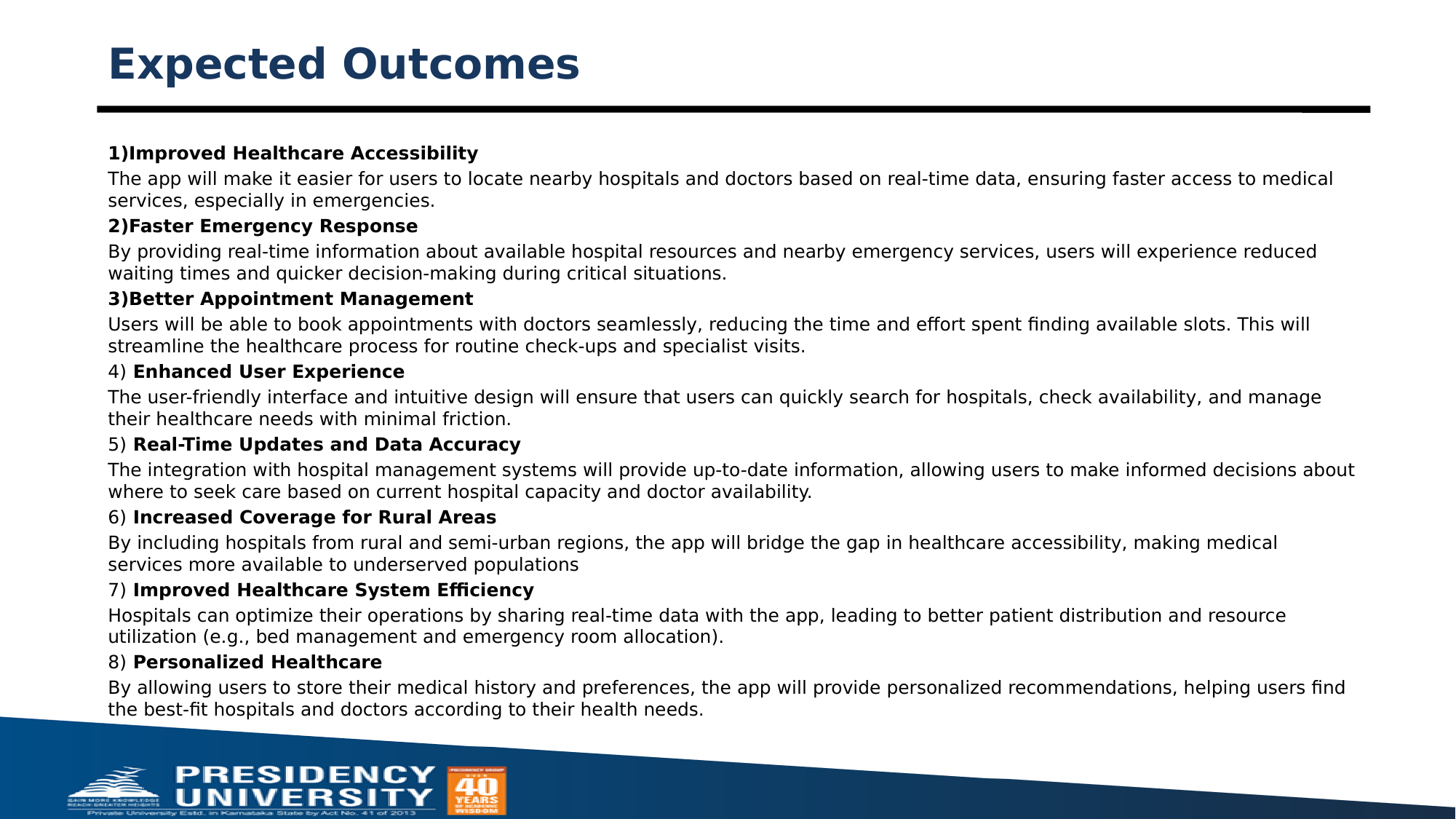

# Expected Outcomes
1)Improved Healthcare Accessibility
The app will make it easier for users to locate nearby hospitals and doctors based on real-time data, ensuring faster access to medical services, especially in emergencies.
2)Faster Emergency Response
By providing real-time information about available hospital resources and nearby emergency services, users will experience reduced waiting times and quicker decision-making during critical situations.
3)Better Appointment Management
Users will be able to book appointments with doctors seamlessly, reducing the time and effort spent finding available slots. This will streamline the healthcare process for routine check-ups and specialist visits.
4) Enhanced User Experience
The user-friendly interface and intuitive design will ensure that users can quickly search for hospitals, check availability, and manage their healthcare needs with minimal friction.
5) Real-Time Updates and Data Accuracy
The integration with hospital management systems will provide up-to-date information, allowing users to make informed decisions about where to seek care based on current hospital capacity and doctor availability.
6) Increased Coverage for Rural Areas
By including hospitals from rural and semi-urban regions, the app will bridge the gap in healthcare accessibility, making medical services more available to underserved populations
7) Improved Healthcare System Efficiency
Hospitals can optimize their operations by sharing real-time data with the app, leading to better patient distribution and resource utilization (e.g., bed management and emergency room allocation).
8) Personalized Healthcare
By allowing users to store their medical history and preferences, the app will provide personalized recommendations, helping users find the best-fit hospitals and doctors according to their health needs.